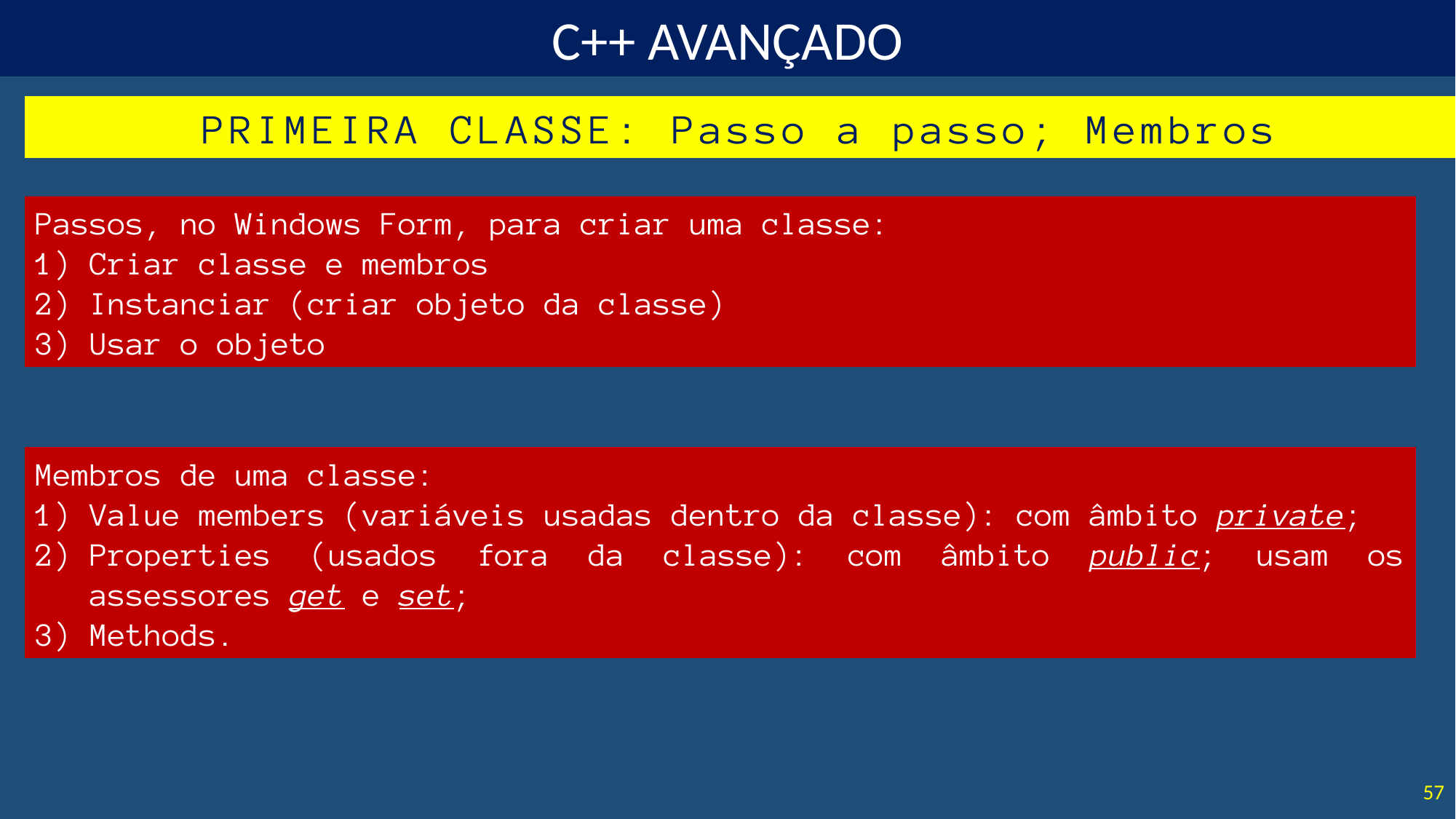

PRIMEIRA CLASSE: Passo a passo; Membros
Passos, no Windows Form, para criar uma classe:
Criar classe e membros
Instanciar (criar objeto da classe)
Usar o objeto
Membros de uma classe:
Value members (variáveis usadas dentro da classe): com âmbito private;
Properties (usados fora da classe): com âmbito public; usam os assessores get e set;
Methods.